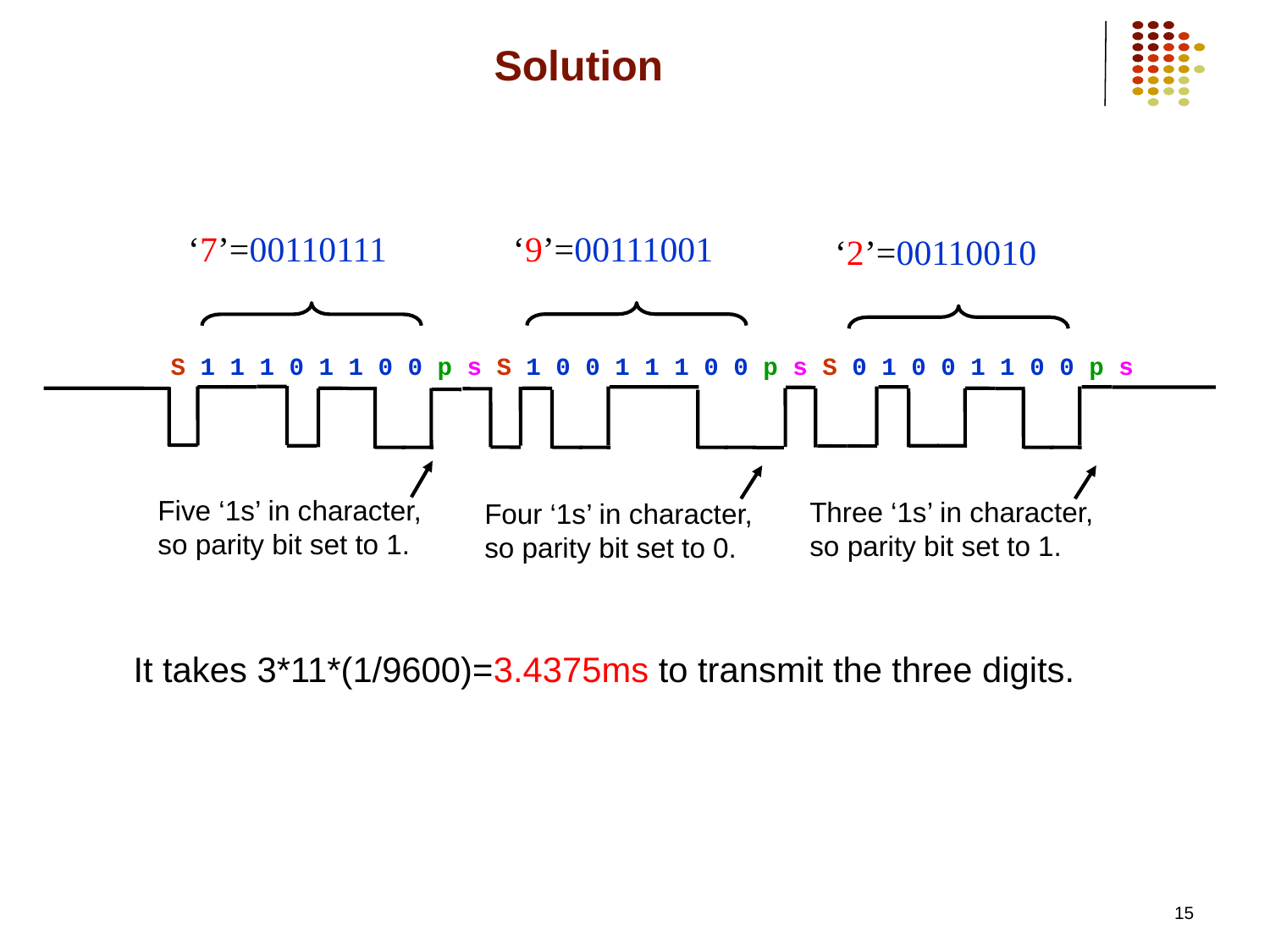

# Solution

‘9’=00111001
‘7’=00110111
‘2’=00110010
S 1 1 1 0 1 1 0 0 p s S 1 0 0 1 1 1 0 0 p s S 0 1 0 0 1 1 0 0 p s

Five ‘1s’ in character, so parity bit set to 1.
Three ‘1s’ in character, so parity bit set to 1.
Four ‘1s’ in character, so parity bit set to 0.
It takes 3*11*(1/9600)=3.4375ms to transmit the three digits.
15